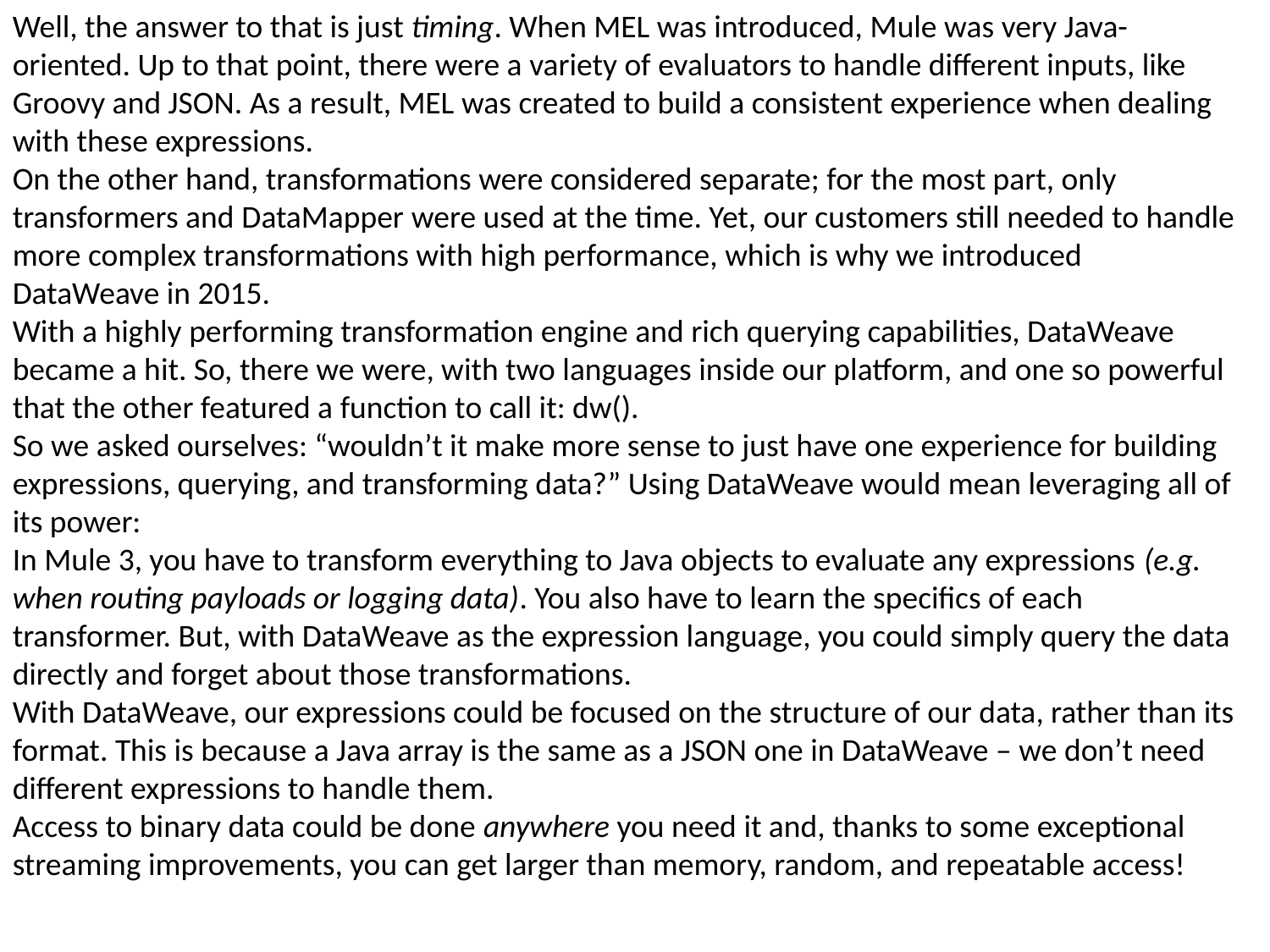

Well, the answer to that is just timing. When MEL was introduced, Mule was very Java-oriented. Up to that point, there were a variety of evaluators to handle different inputs, like Groovy and JSON. As a result, MEL was created to build a consistent experience when dealing with these expressions.
On the other hand, transformations were considered separate; for the most part, only transformers and DataMapper were used at the time. Yet, our customers still needed to handle more complex transformations with high performance, which is why we introduced DataWeave in 2015.
With a highly performing transformation engine and rich querying capabilities, DataWeave became a hit. So, there we were, with two languages inside our platform, and one so powerful that the other featured a function to call it: dw().
So we asked ourselves: “wouldn’t it make more sense to just have one experience for building expressions, querying, and transforming data?” Using DataWeave would mean leveraging all of its power:
In Mule 3, you have to transform everything to Java objects to evaluate any expressions (e.g. when routing payloads or logging data). You also have to learn the specifics of each transformer. But, with DataWeave as the expression language, you could simply query the data directly and forget about those transformations.
With DataWeave, our expressions could be focused on the structure of our data, rather than its format. This is because a Java array is the same as a JSON one in DataWeave – we don’t need different expressions to handle them.
Access to binary data could be done anywhere you need it and, thanks to some exceptional streaming improvements, you can get larger than memory, random, and repeatable access!